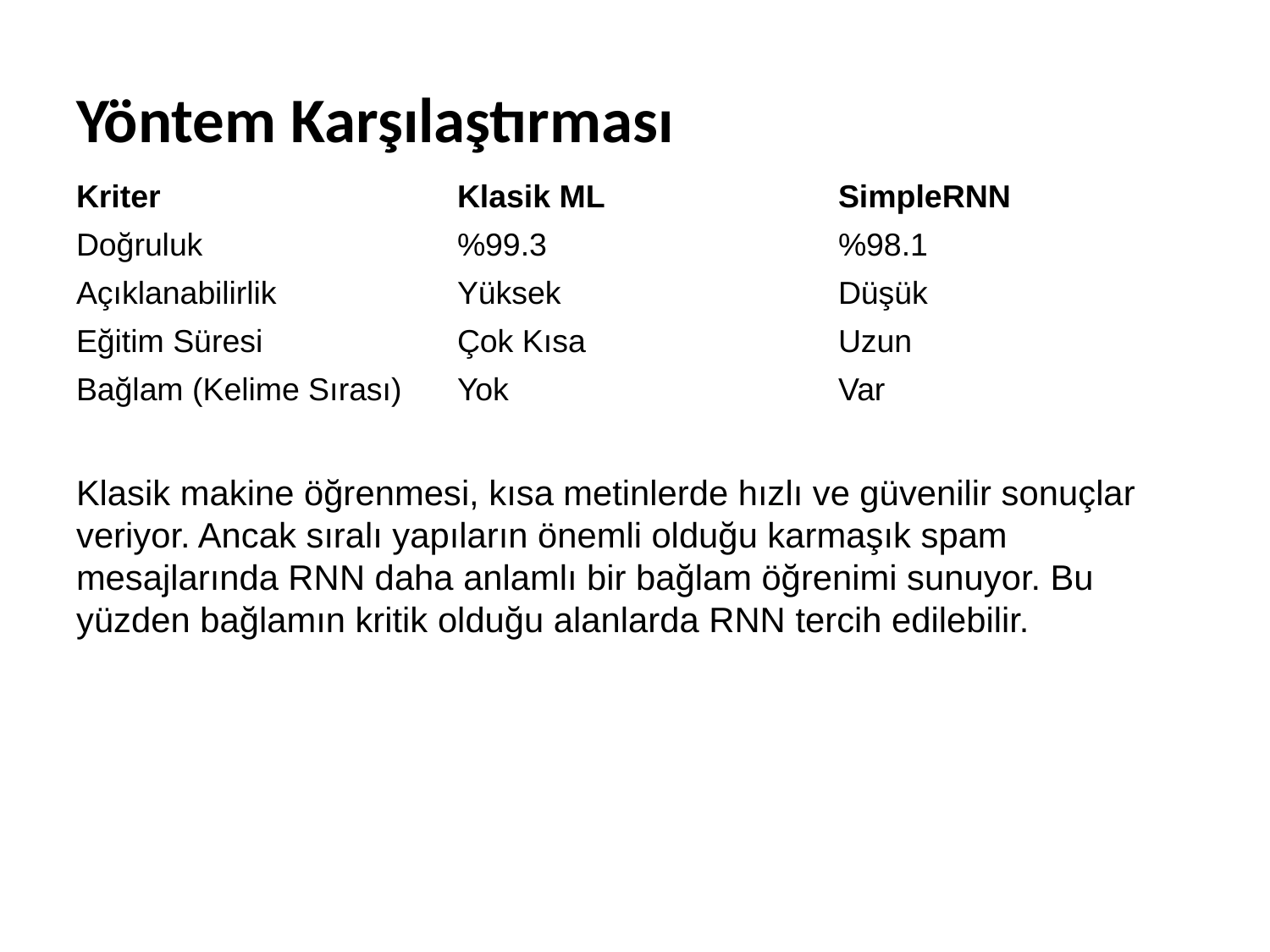

# Yöntem Karşılaştırması
| Kriter | Klasik ML | SimpleRNN |
| --- | --- | --- |
| Doğruluk | %99.3 | %98.1 |
| Açıklanabilirlik | Yüksek | Düşük |
| Eğitim Süresi | Çok Kısa | Uzun |
| Bağlam (Kelime Sırası) | Yok | Var |
Klasik makine öğrenmesi, kısa metinlerde hızlı ve güvenilir sonuçlar veriyor. Ancak sıralı yapıların önemli olduğu karmaşık spam mesajlarında RNN daha anlamlı bir bağlam öğrenimi sunuyor. Bu yüzden bağlamın kritik olduğu alanlarda RNN tercih edilebilir.